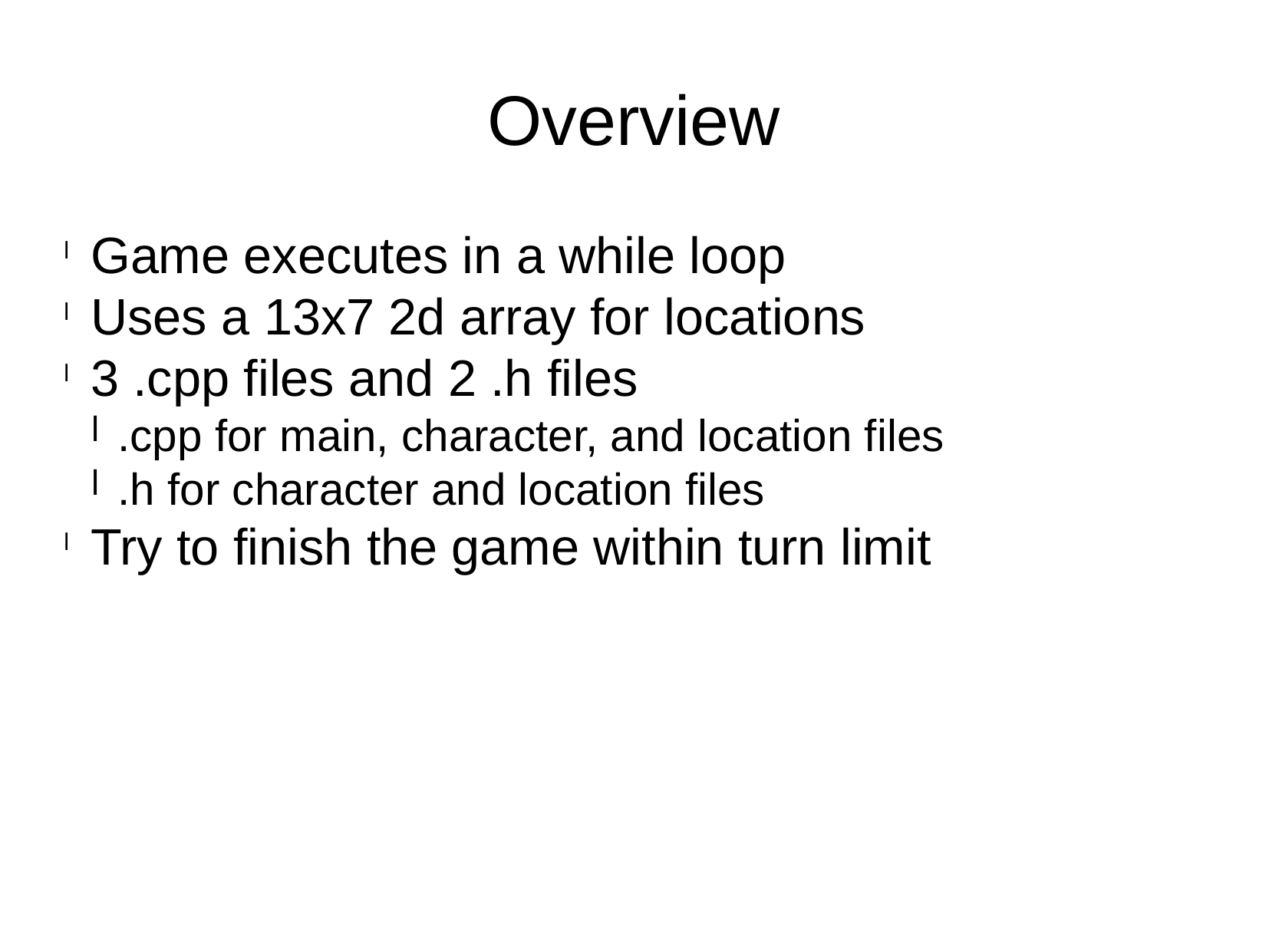

Overview
Game executes in a while loop
Uses a 13x7 2d array for locations
3 .cpp files and 2 .h files
.cpp for main, character, and location files
.h for character and location files
Try to finish the game within turn limit